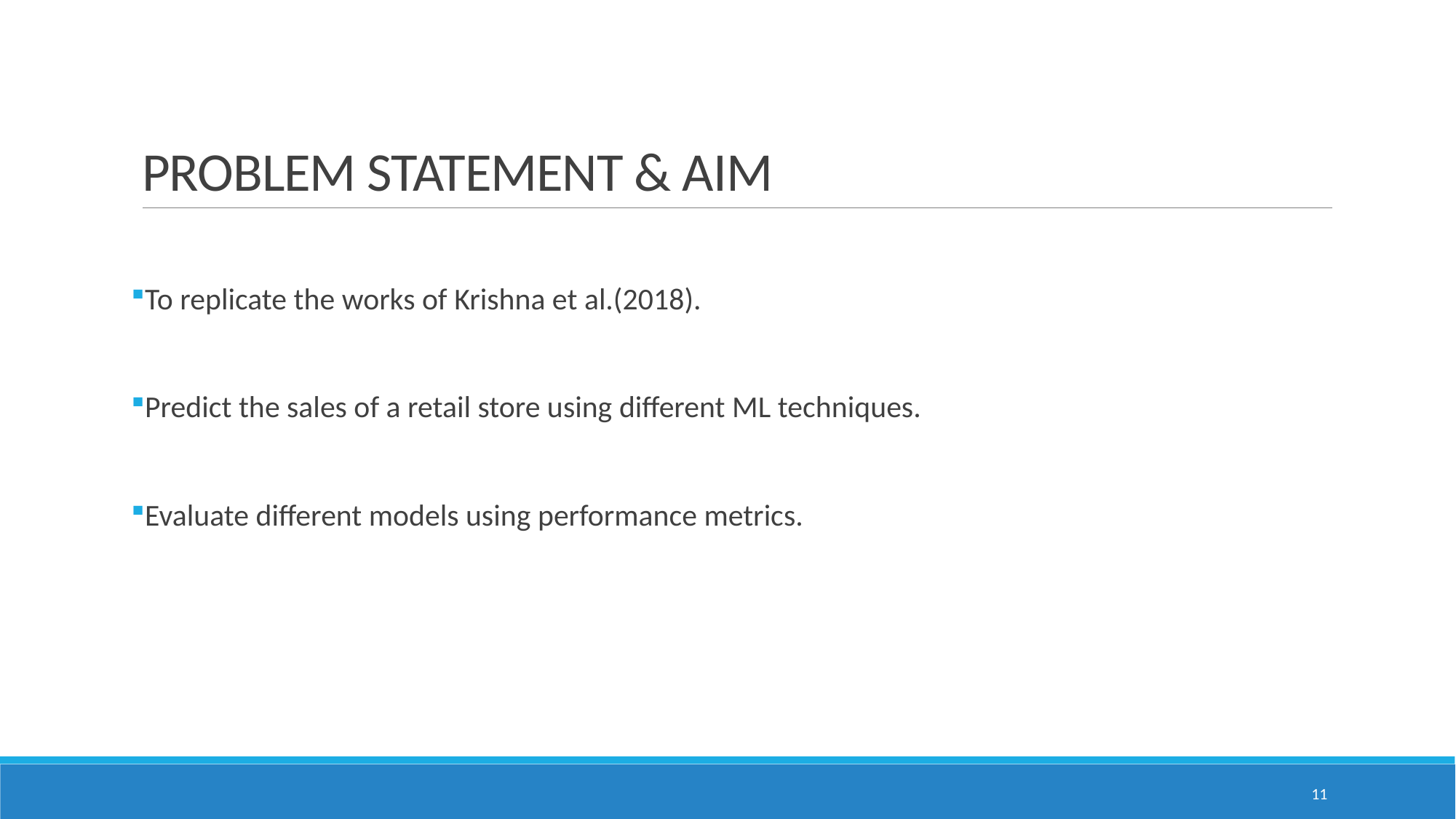

# PROBLEM STATEMENT & AIM

To replicate the works of Krishna et al.(2018).

Predict the sales of a retail store using different ML techniques.

Evaluate different models using performance metrics.

11